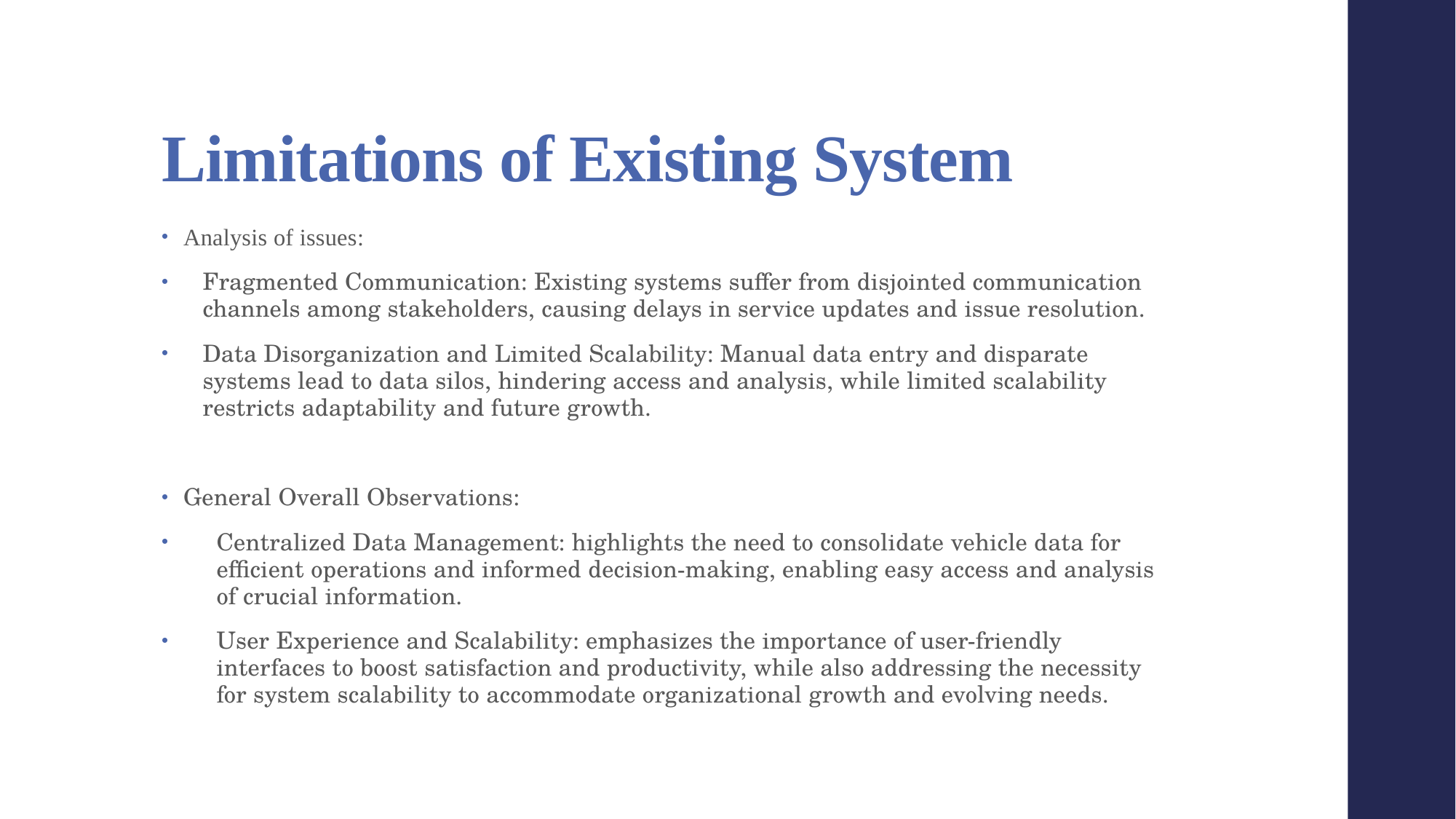

# Limitations of Existing System
Analysis of issues:
Fragmented Communication: Existing systems suffer from disjointed communication channels among stakeholders, causing delays in service updates and issue resolution.
Data Disorganization and Limited Scalability: Manual data entry and disparate systems lead to data silos, hindering access and analysis, while limited scalability restricts adaptability and future growth.

General Overall Observations:
Centralized Data Management: highlights the need to consolidate vehicle data for efficient operations and informed decision-making, enabling easy access and analysis of crucial information.
User Experience and Scalability: emphasizes the importance of user-friendly interfaces to boost satisfaction and productivity, while also addressing the necessity for system scalability to accommodate organizational growth and evolving needs.